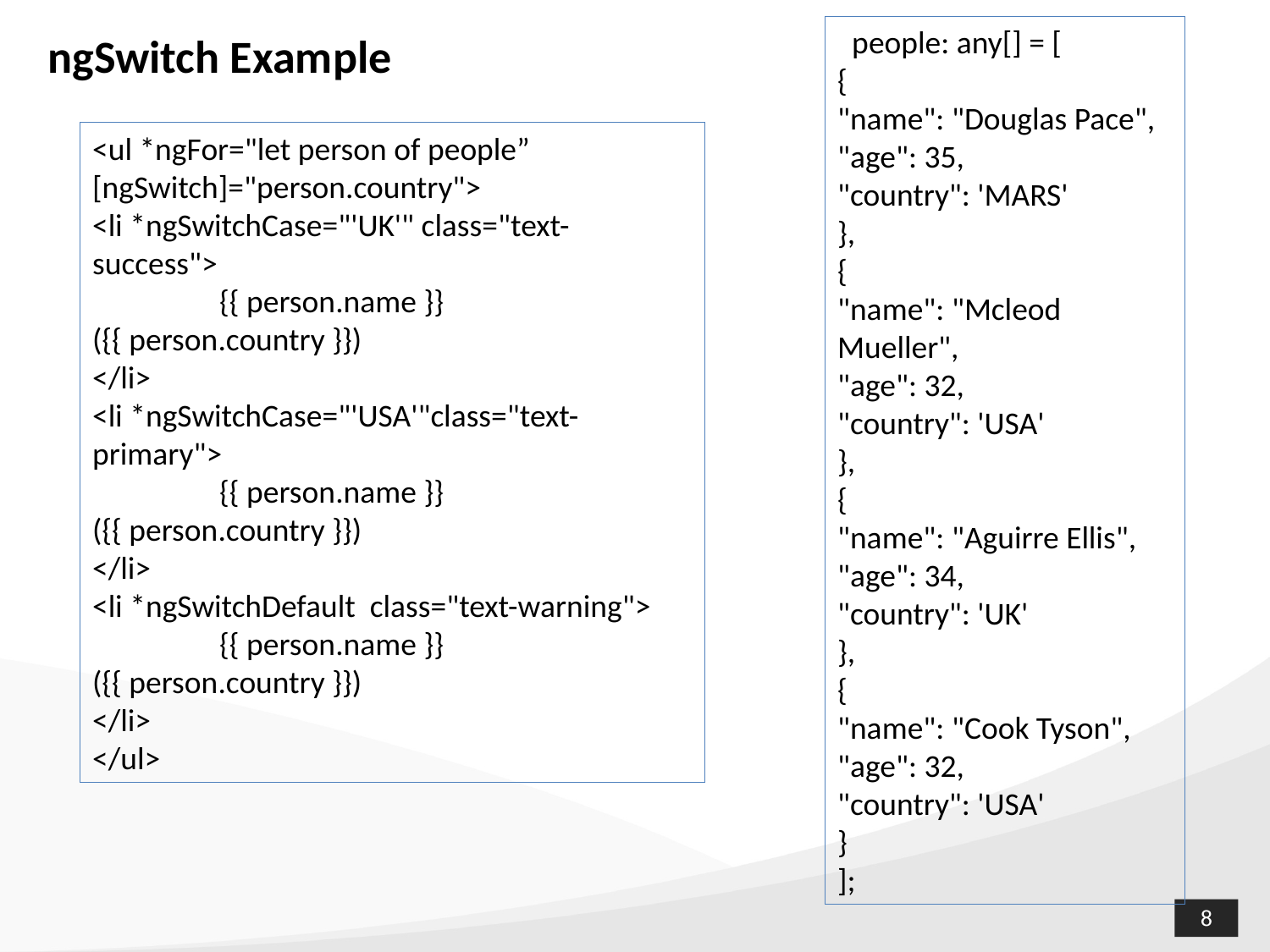

# ngSwitch Example
  people: any[] = [
{
"name": "Douglas Pace",
"age": 35,
"country": 'MARS'
},
{
"name": "Mcleod Mueller",
"age": 32,
"country": 'USA'
},
{
"name": "Aguirre Ellis",
"age": 34,
"country": 'UK'
},
{
"name": "Cook Tyson",
"age": 32,
"country": 'USA'
}
];
<ul *ngFor="let person of people”  [ngSwitch]="person.country">
<li *ngSwitchCase="'UK'" class="text-success">
	{{ person.name }} ({{ person.country }})
</li>
<li *ngSwitchCase="'USA'"class="text-primary">
	{{ person.name }} ({{ person.country }})
</li>
<li *ngSwitchDefault  class="text-warning">
	{{ person.name }} ({{ person.country }})
</li>
</ul>